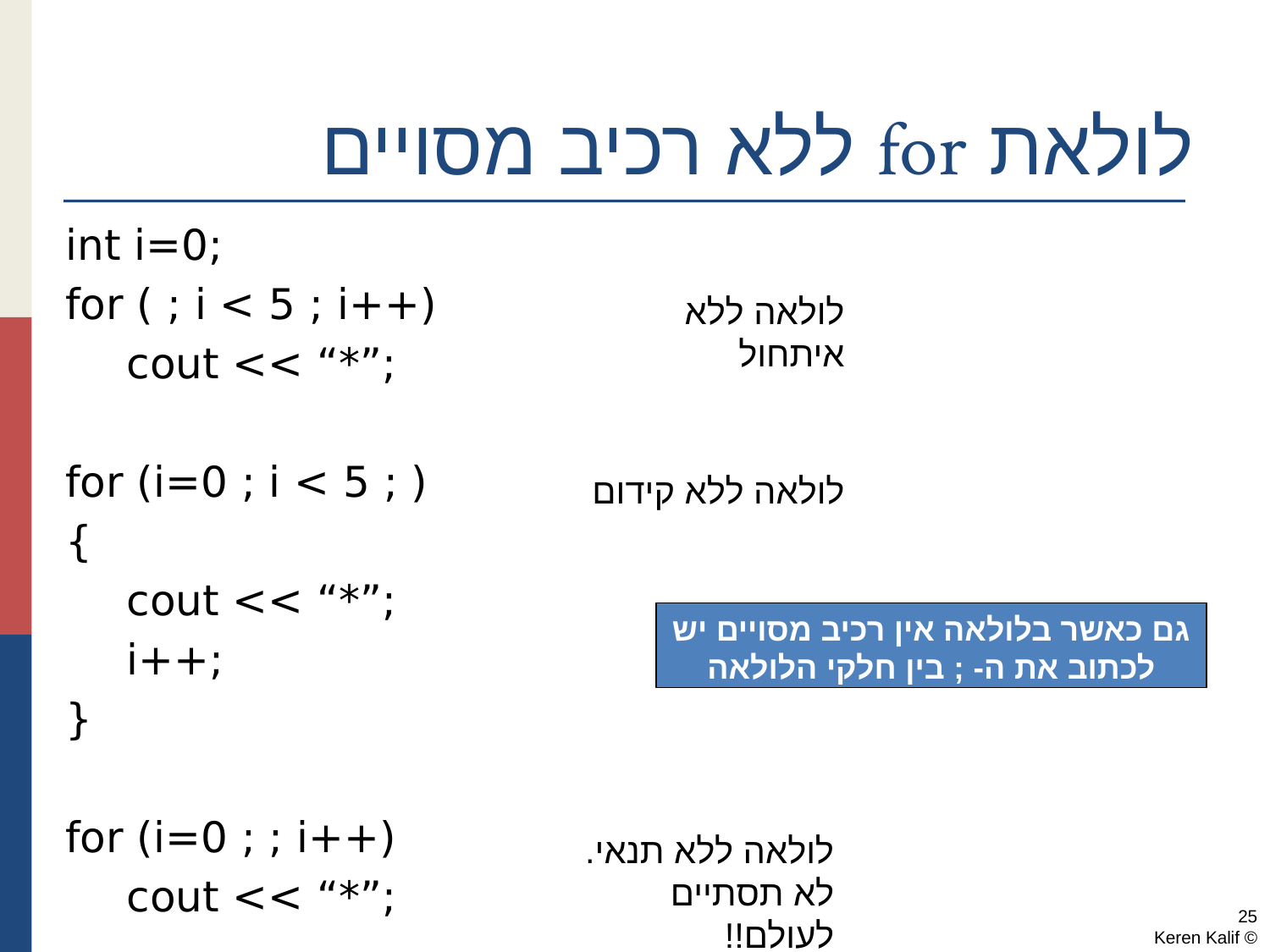

# לולאת for ללא רכיב מסויים
int i=0;
for ( ; i < 5 ; i++)
	 cout << “*”;

for (i=0 ; i < 5 ; )
{
	 cout << “*”;
	 i++;
}

for (i=0 ; ; i++)
	 cout << “*”;

לולאה ללא איתחול
לולאה ללא קידום
גם כאשר בלולאה אין רכיב מסויים יש לכתוב את ה- ; בין חלקי הלולאה השונים
לולאה ללא תנאי.
לא תסתיים לעולם!!